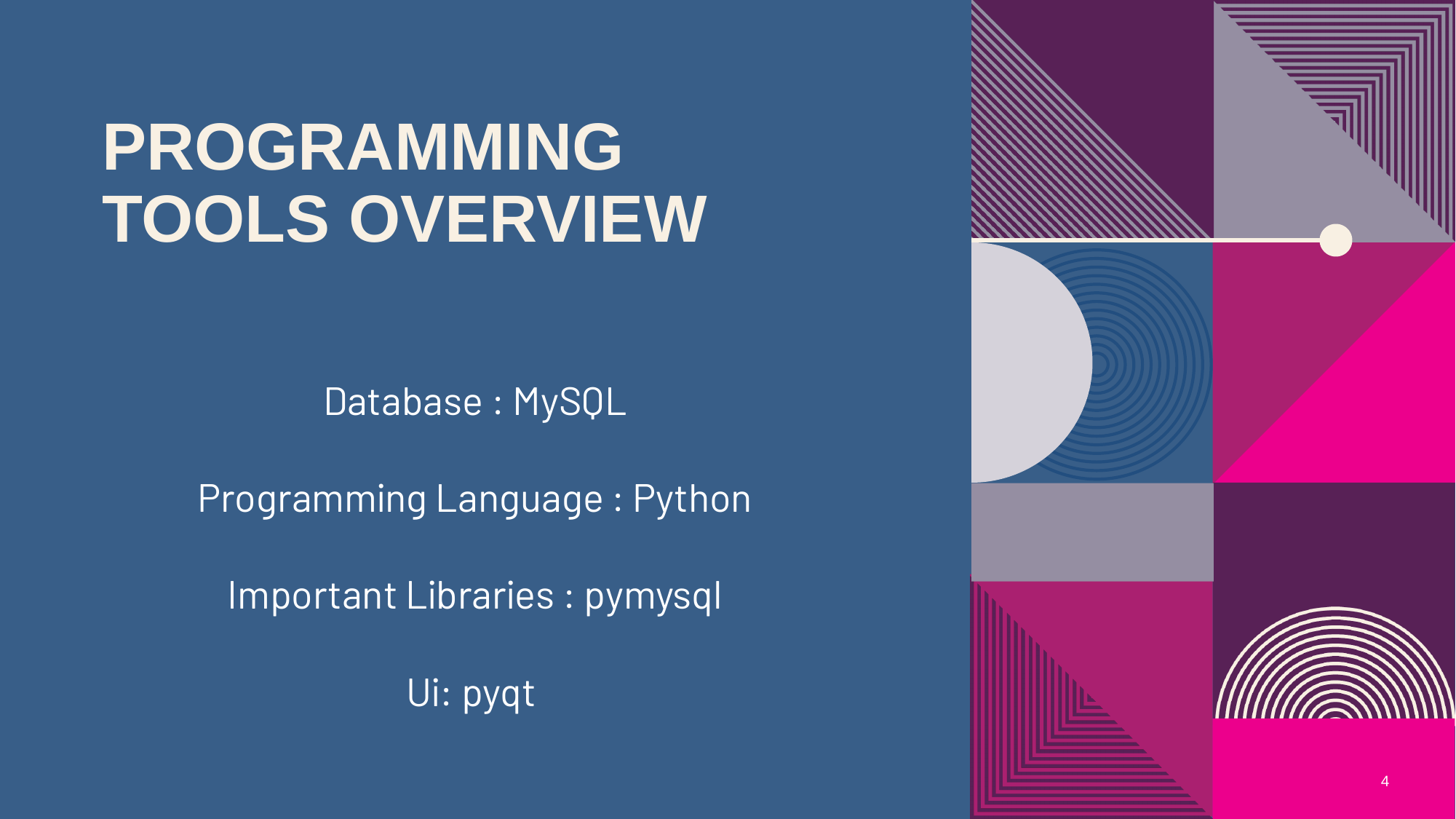

# Programming Tools Overview
Database : MySQL

Programming Language : Python

Important Libraries : pymysql

Ui: pyqt
4